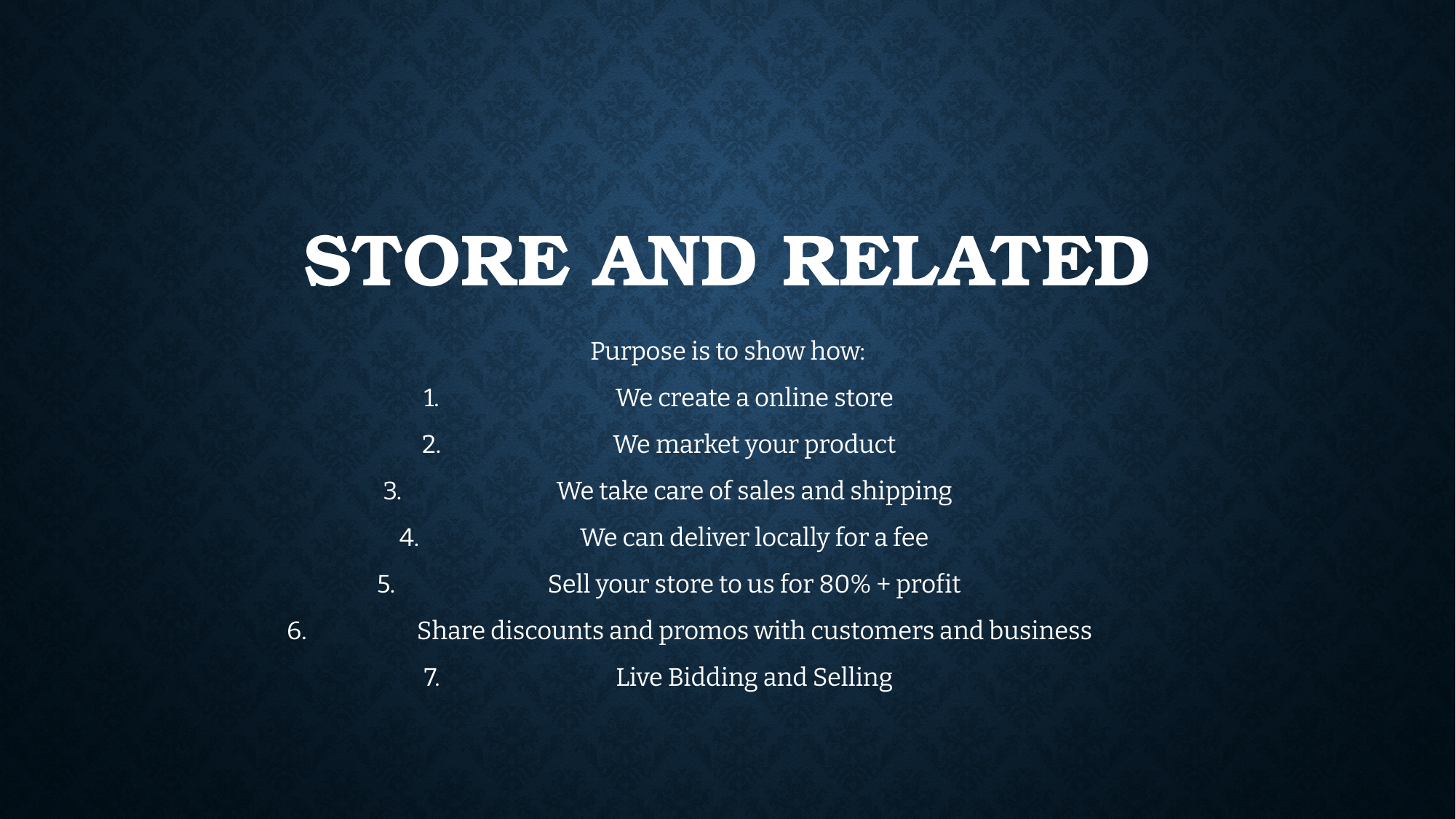

# Store and related
Purpose is to show how:
We create a online store
We market your product
We take care of sales and shipping
We can deliver locally for a fee
Sell your store to us for 80% + profit
Share discounts and promos with customers and business
Live Bidding and Selling